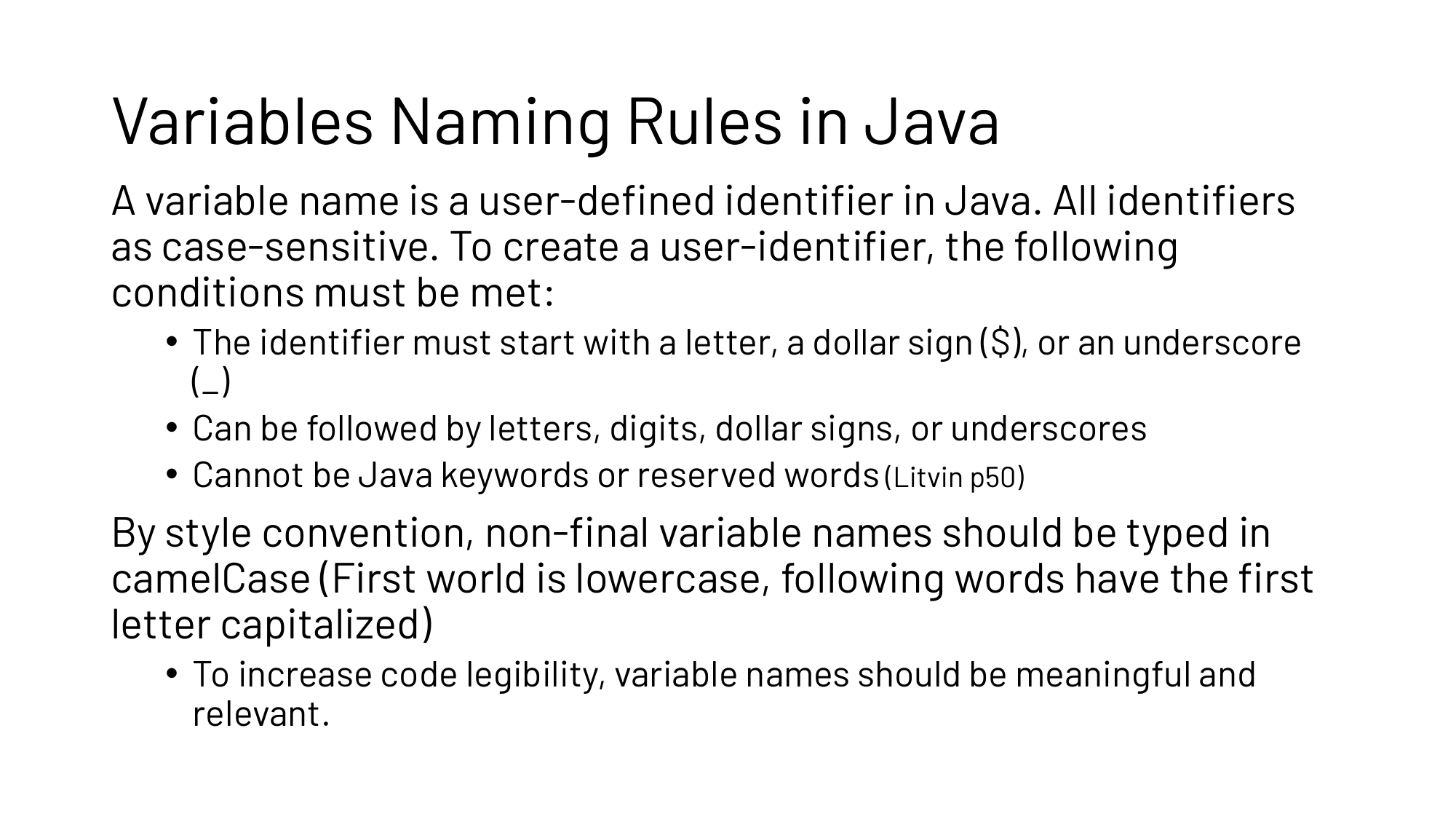

# Variables Naming Rules in Java
A variable name is a user-defined identifier in Java. All identifiers as case-sensitive. To create a user-identifier, the following conditions must be met:
The identifier must start with a letter, a dollar sign ($), or an underscore (_)
Can be followed by letters, digits, dollar signs, or underscores
Cannot be Java keywords or reserved words (Litvin p50)
By style convention, non-final variable names should be typed in camelCase (First world is lowercase, following words have the first letter capitalized)
To increase code legibility, variable names should be meaningful and relevant.